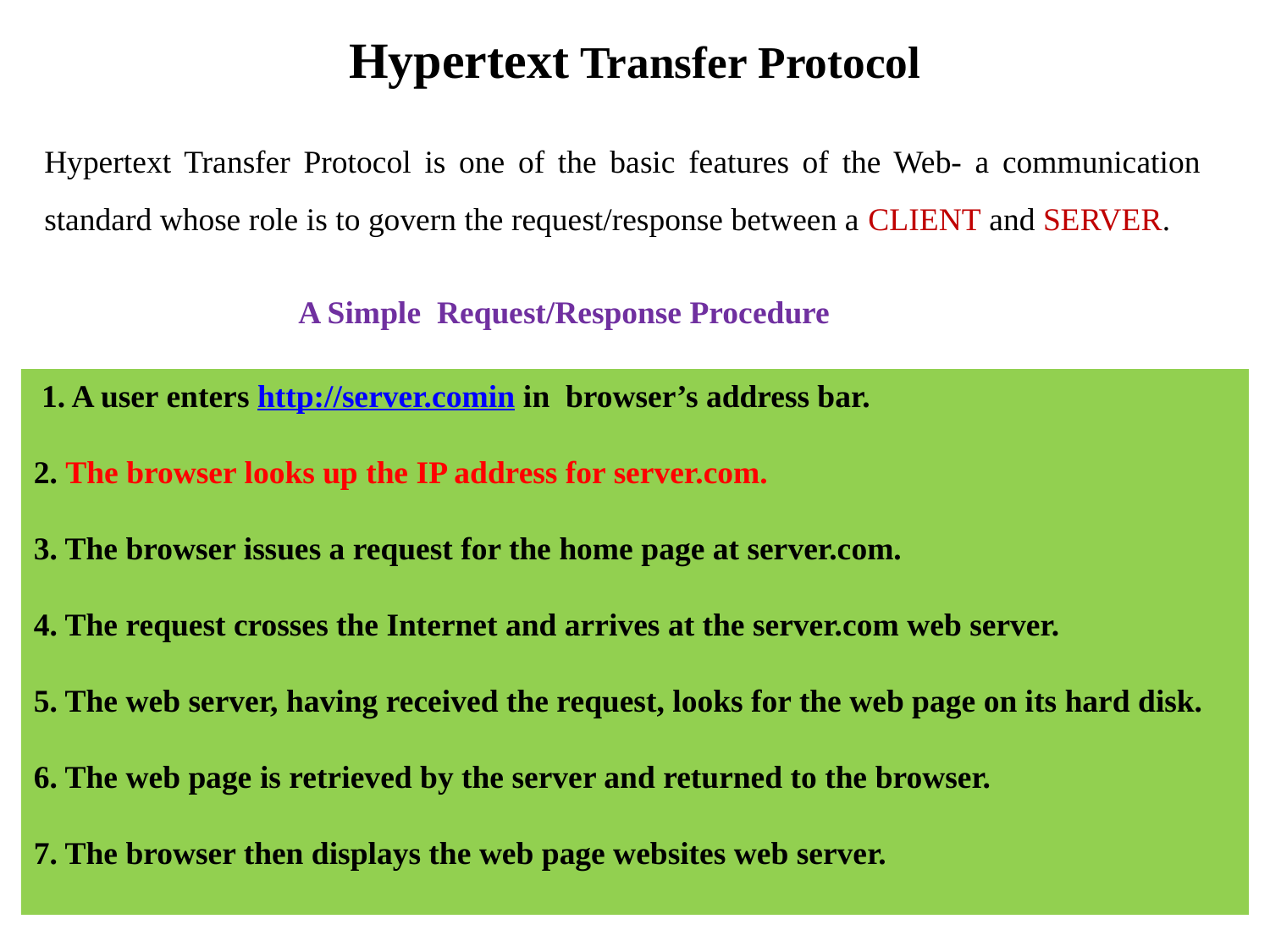

# Hypertext Transfer Protocol
Hypertext Transfer Protocol is one of the basic features of the Web- a communication  standard whose role is to govern the request/response between a CLIENT and SERVER.
A Simple  Request/Response Procedure
 1. A user enters http://server.comin in  browser’s address bar.
2. The browser looks up the IP address for server.com.
3. The browser issues a request for the home page at server.com.
4. The request crosses the Internet and arrives at the server.com web server.
5. The web server, having received the request, looks for the web page on its hard disk.
6. The web page is retrieved by the server and returned to the browser.
7. The browser then displays the web page websites web server.